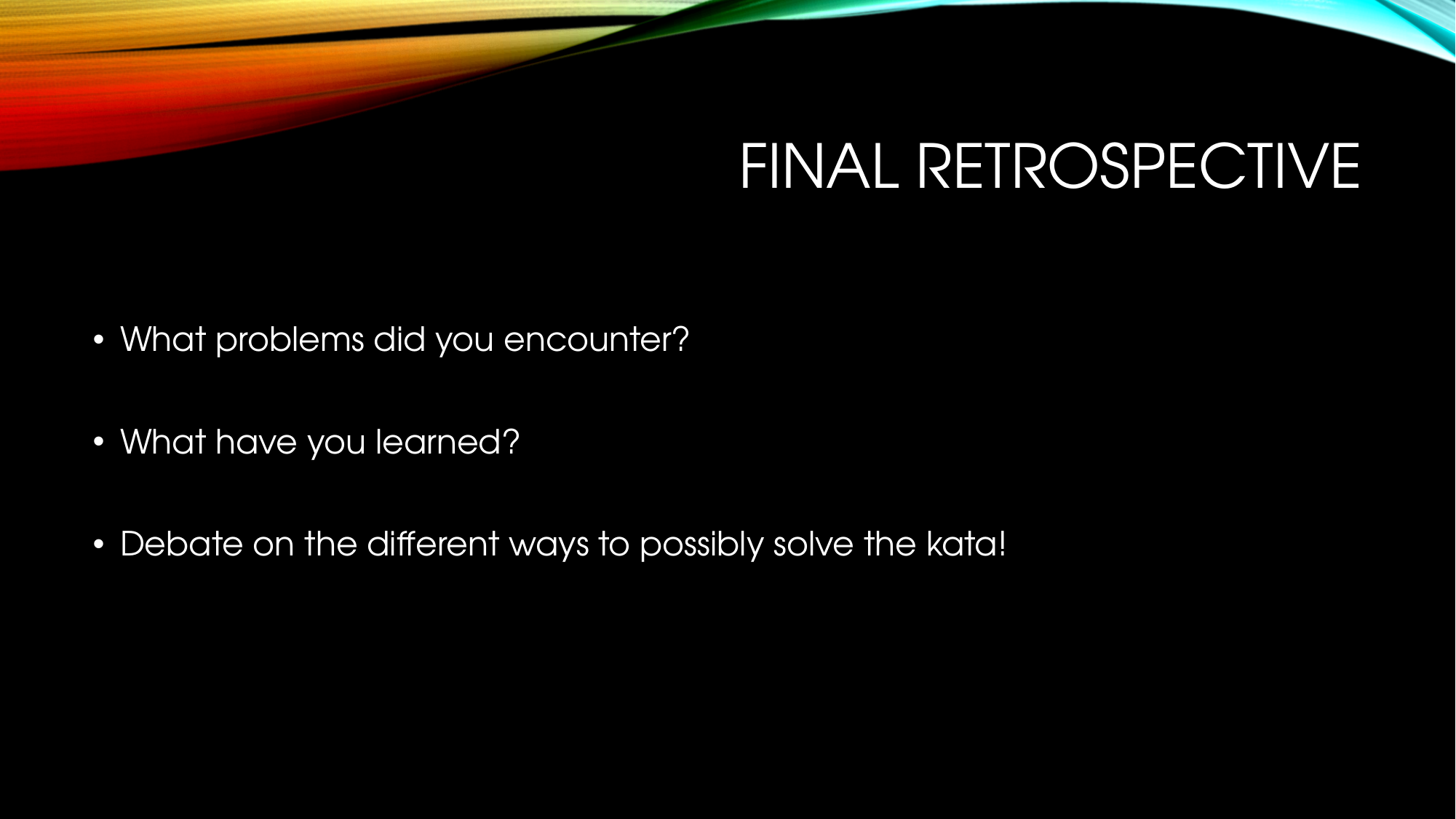

# Final RETROSPECTIVE

What problems did you encounter?

What have you learned?

Debate on the different ways to possibly solve the kata!